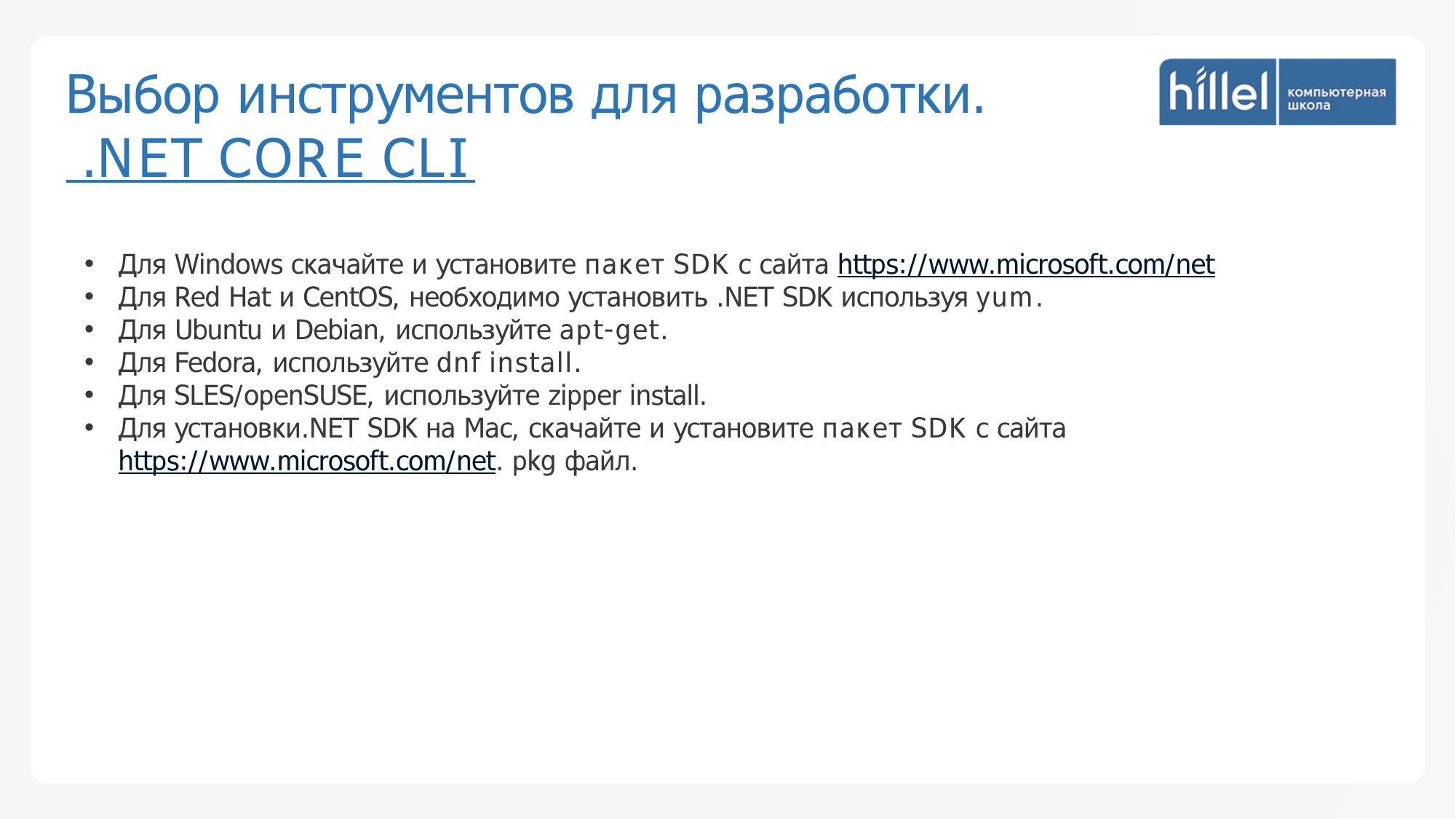

Выбор инструментов для разработки.
 .NET CORE CLI
Для Windows скачайте и установите пакет SDK с сайта https://www.microsoft.com/net
Для Red Hat и CentOS, необходимо установить .NET SDK используя yum.
Для Ubuntu и Debian, используйте apt-get.
Для Fedora, используйте dnf install.
Для SLES/openSUSE, используйте zipper install.
Для установки.NET SDK на Mac, скачайте и установите пакет SDK с сайта https://www.microsoft.com/net. pkg файл.